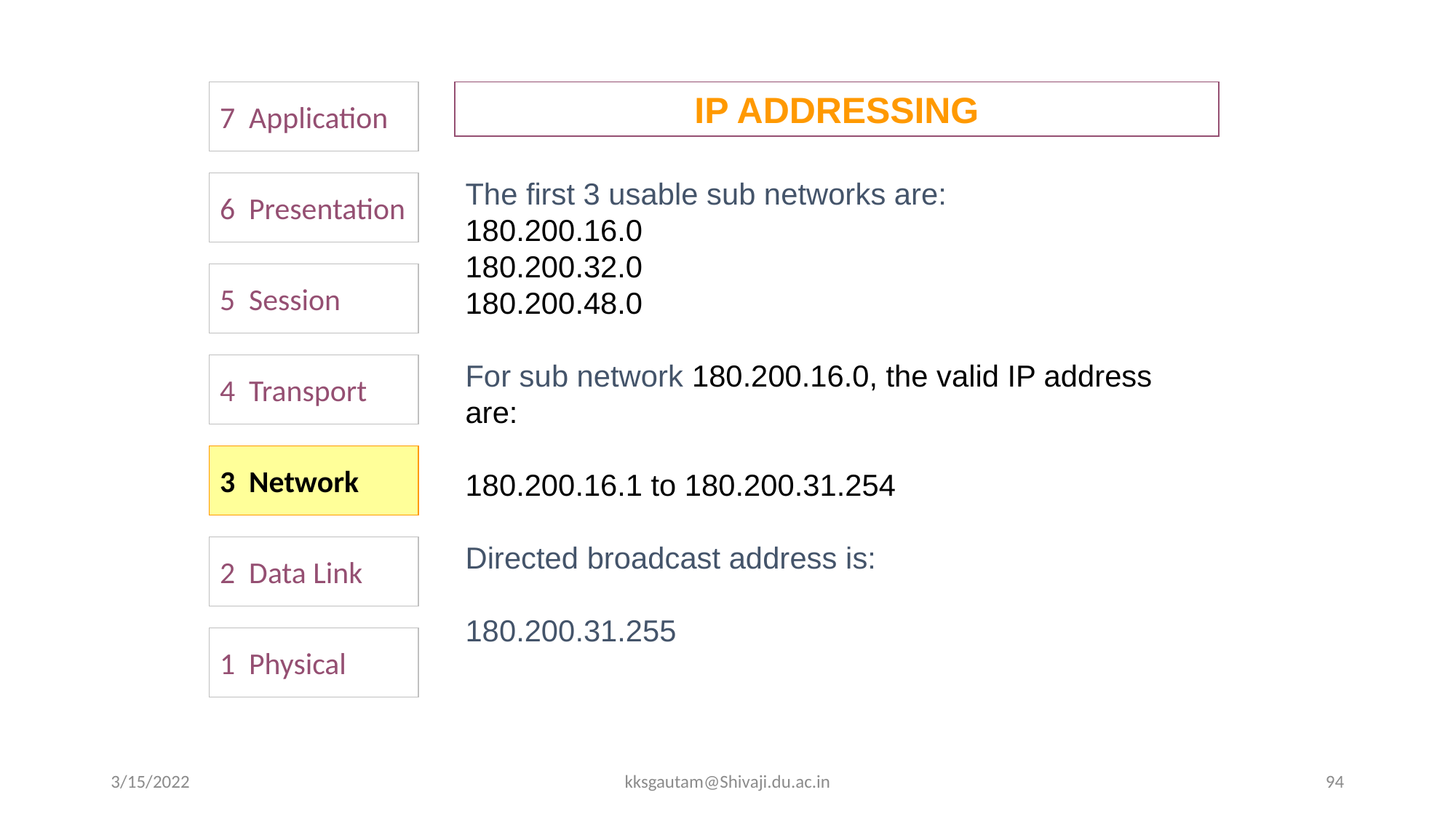

7  Application
IP ADDRESSING

The first 3 usable sub networks are:
180.200.16.0
180.200.32.0
180.200.48.0

For sub network 180.200.16.0, the valid IP address are:

180.200.16.1 to 180.200.31.254

Directed broadcast address is:

180.200.31.255

6  Presentation
5  Session
4  Transport
3  Network
2  Data Link
1  Physical
3/15/2022
kksgautam@Shivaji.du.ac.in
94